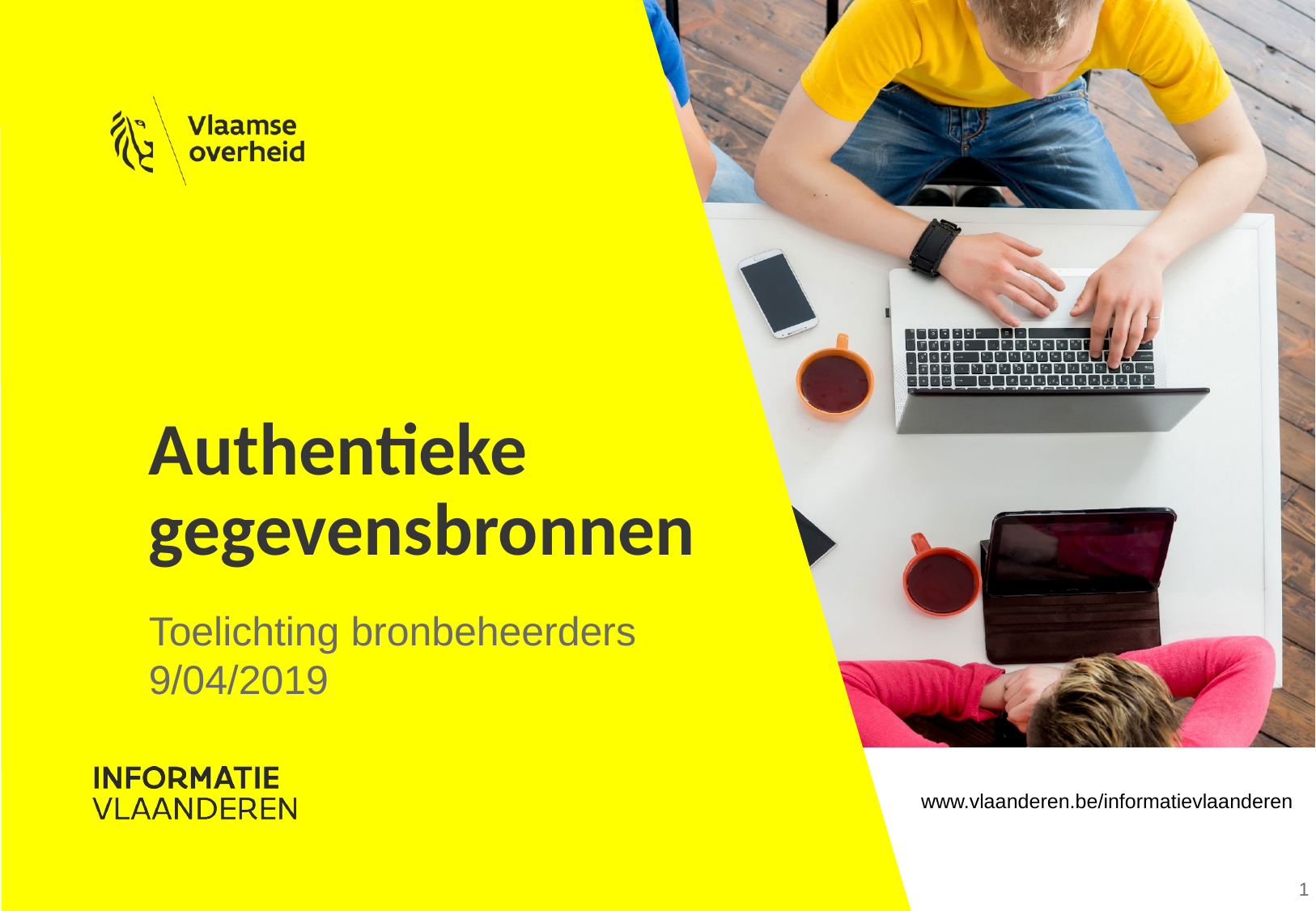

# Authentieke gegevensbronnen
Toelichting bronbeheerders 9/04/2019
1